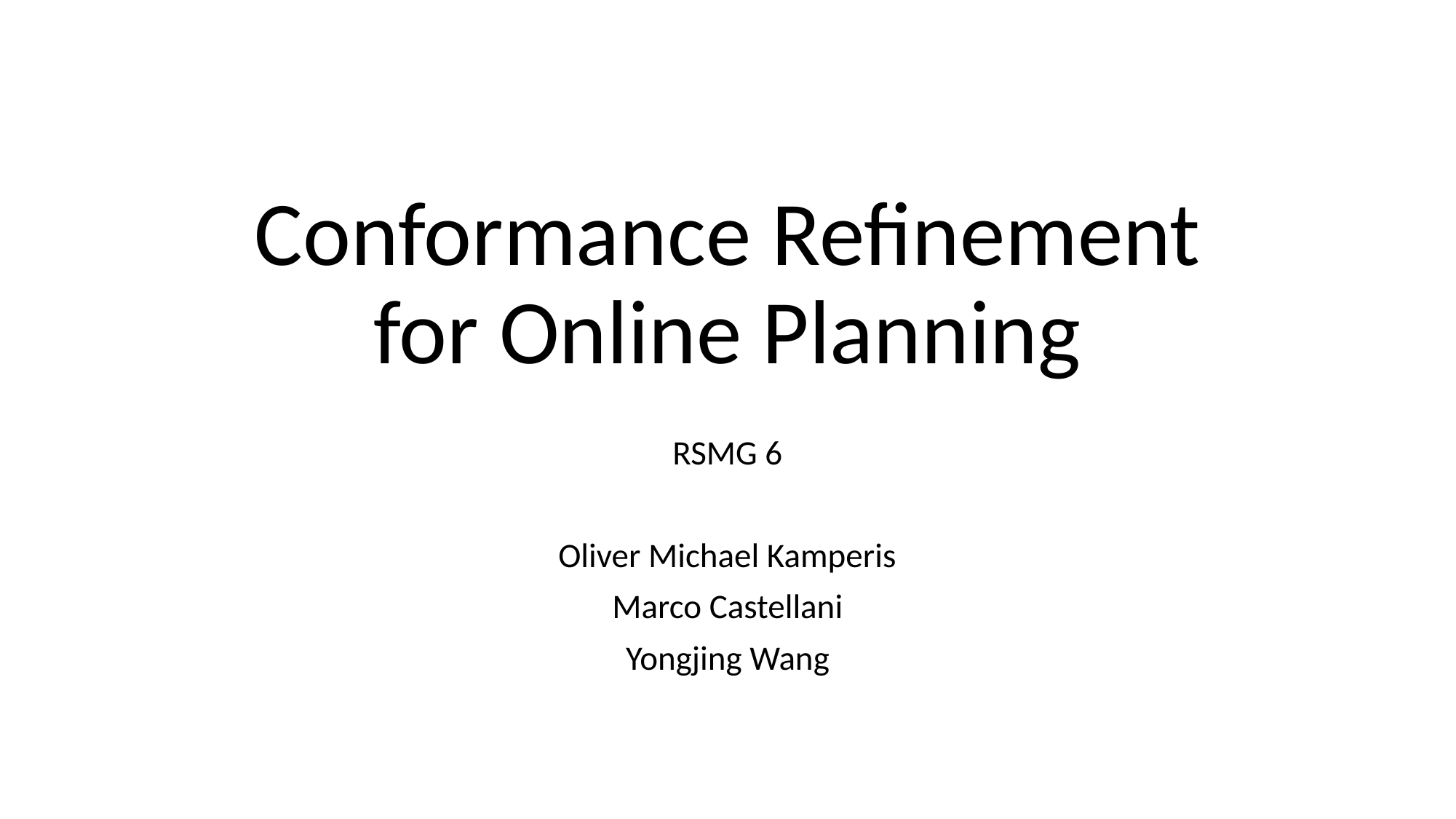

# Conformance Refinement for Online Planning
RSMG 6

Oliver Michael Kamperis
Marco Castellani
Yongjing Wang